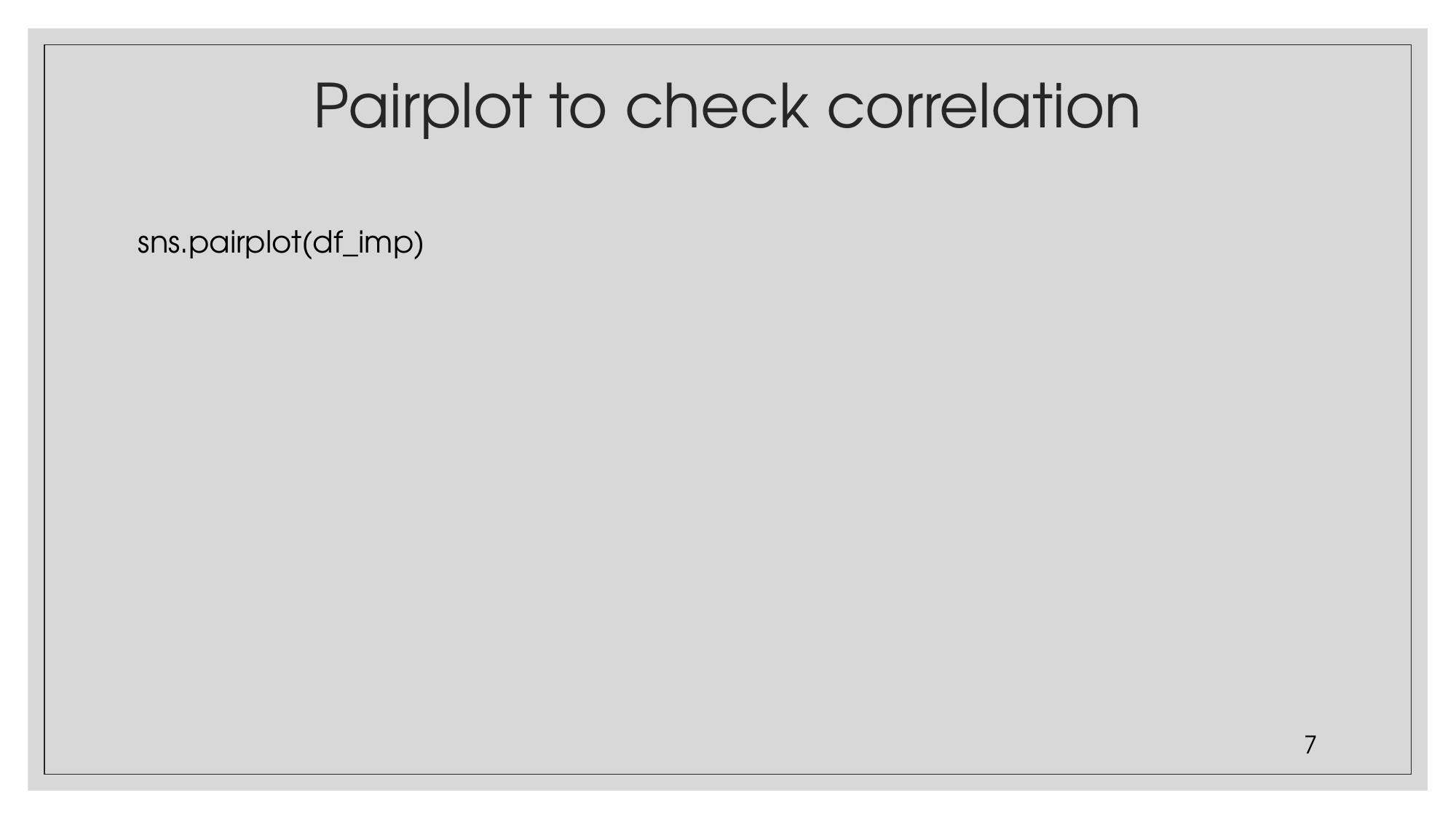

# Pairplot to check correlation
sns.pairplot(df_imp)
7